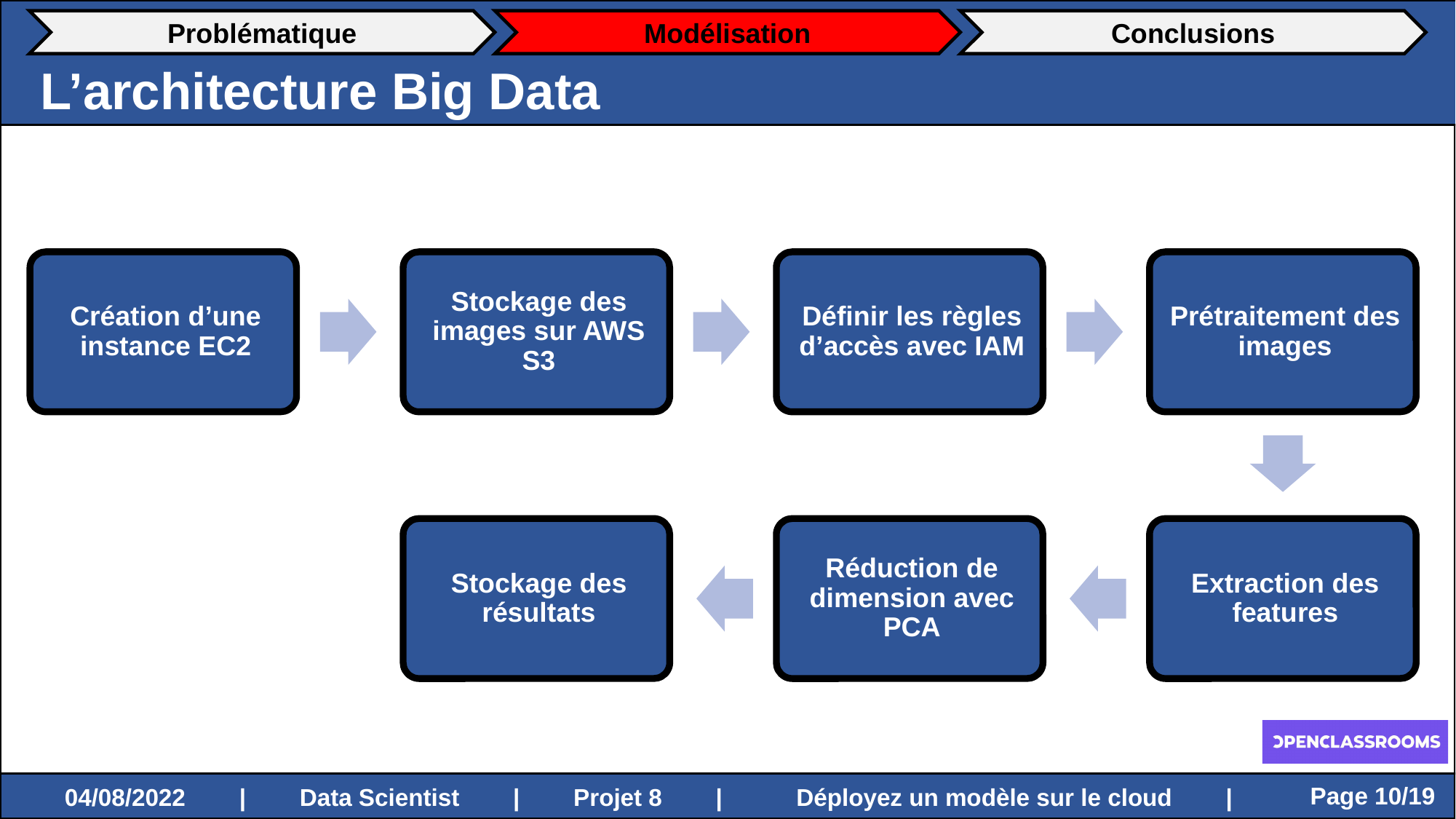

Problématique
Modélisation
Conclusions
L’architecture Big Data

Création d’une instance EC2

Stockage des images sur AWS S3

Définir les règles d’accès avec IAM

Prétraitement des images

Extraction des features

Réduction de dimension avec PCA

Stockage des résultats
     Page 10/19